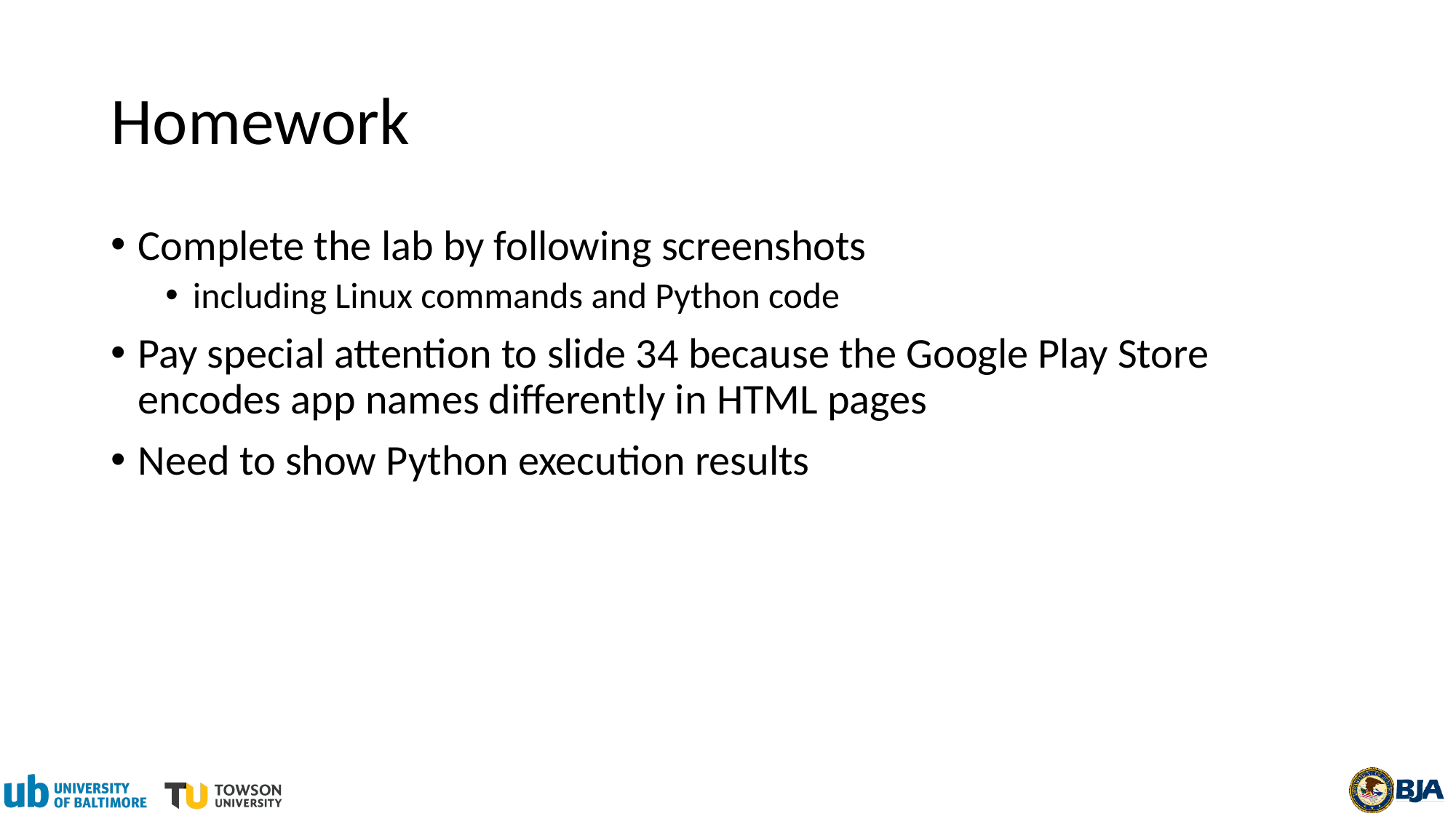

# Homework
Complete the lab by following screenshots
including Linux commands and Python code
Pay special attention to slide 34 because the Google Play Store encodes app names differently in HTML pages
Need to show Python execution results